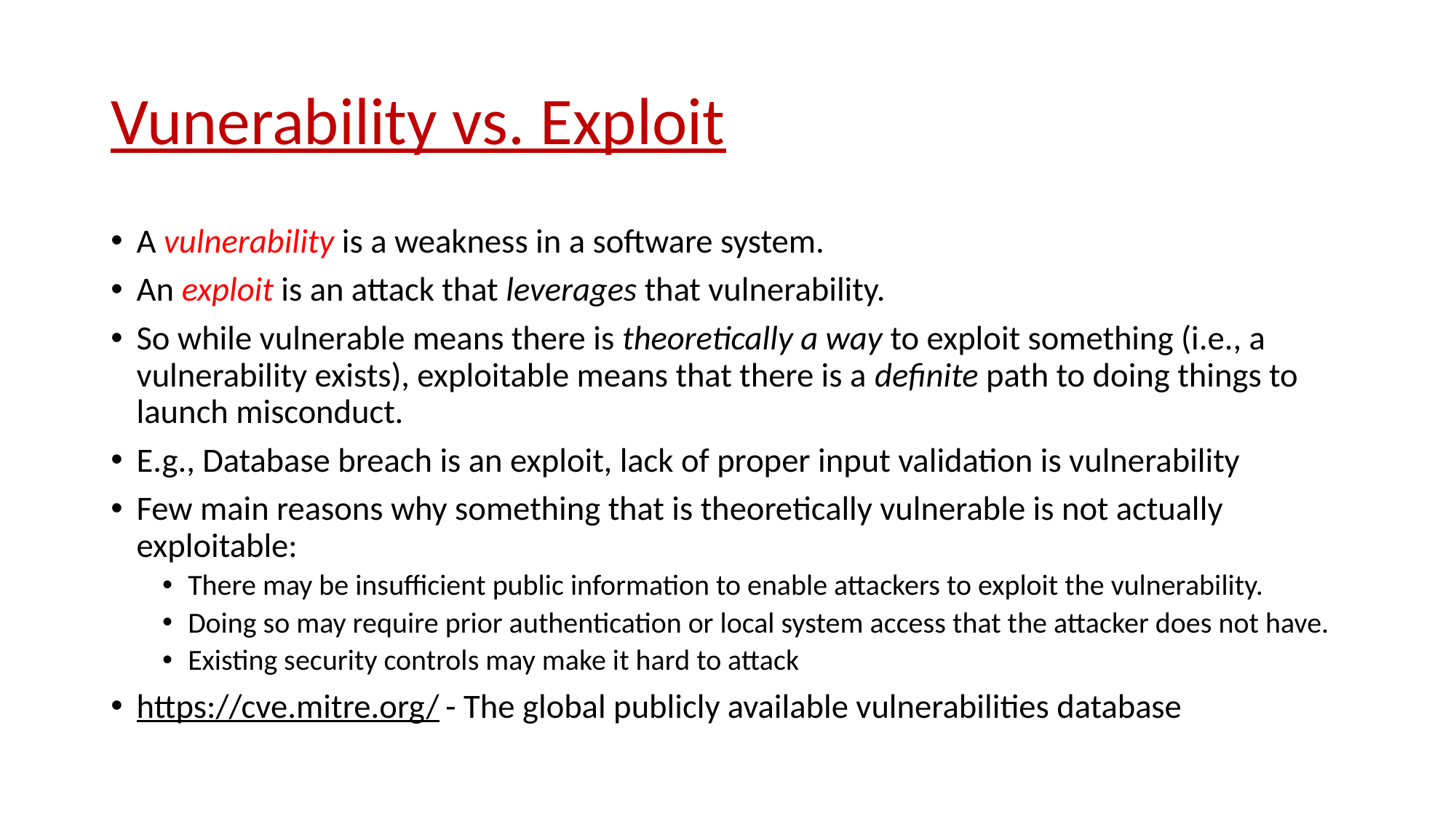

# Vunerability vs. Exploit
A vulnerability is a weakness in a software system.
An exploit is an attack that leverages that vulnerability.
So while vulnerable means there is theoretically a way to exploit something (i.e., a vulnerability exists), exploitable means that there is a definite path to doing things to launch misconduct.
E.g., Database breach is an exploit, lack of proper input validation is vulnerability
Few main reasons why something that is theoretically vulnerable is not actually exploitable:
There may be insufficient public information to enable attackers to exploit the vulnerability.
Doing so may require prior authentication or local system access that the attacker does not have.
Existing security controls may make it hard to attack
https://cve.mitre.org/ - The global publicly available vulnerabilities database